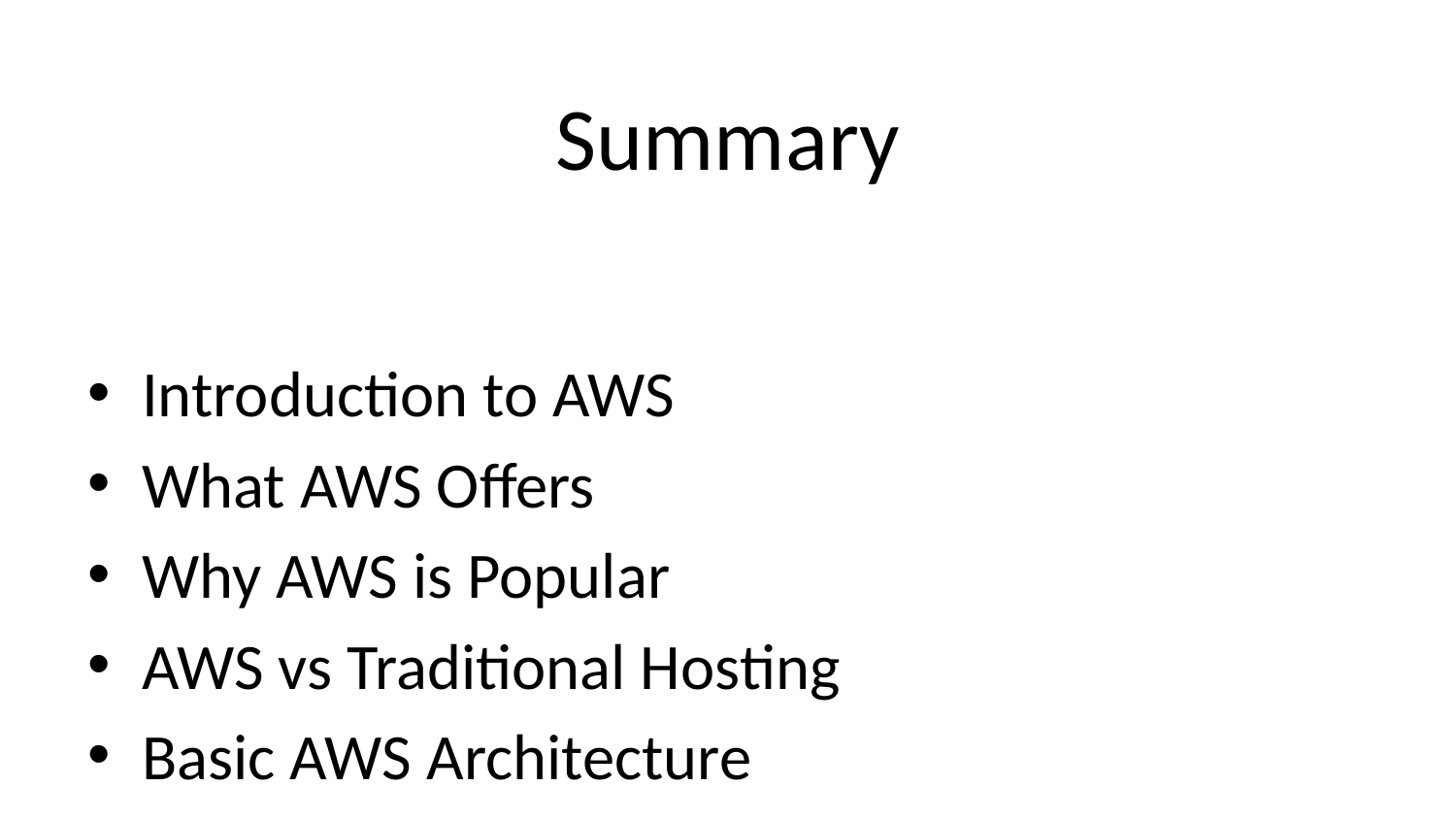

# Summary

Introduction to AWS
What AWS Offers
Why AWS is Popular
AWS vs Traditional Hosting
Basic AWS Architecture
Getting Started with AWS
Use Cases of AWS
Popular Companies Using AWS
Key Takeaway